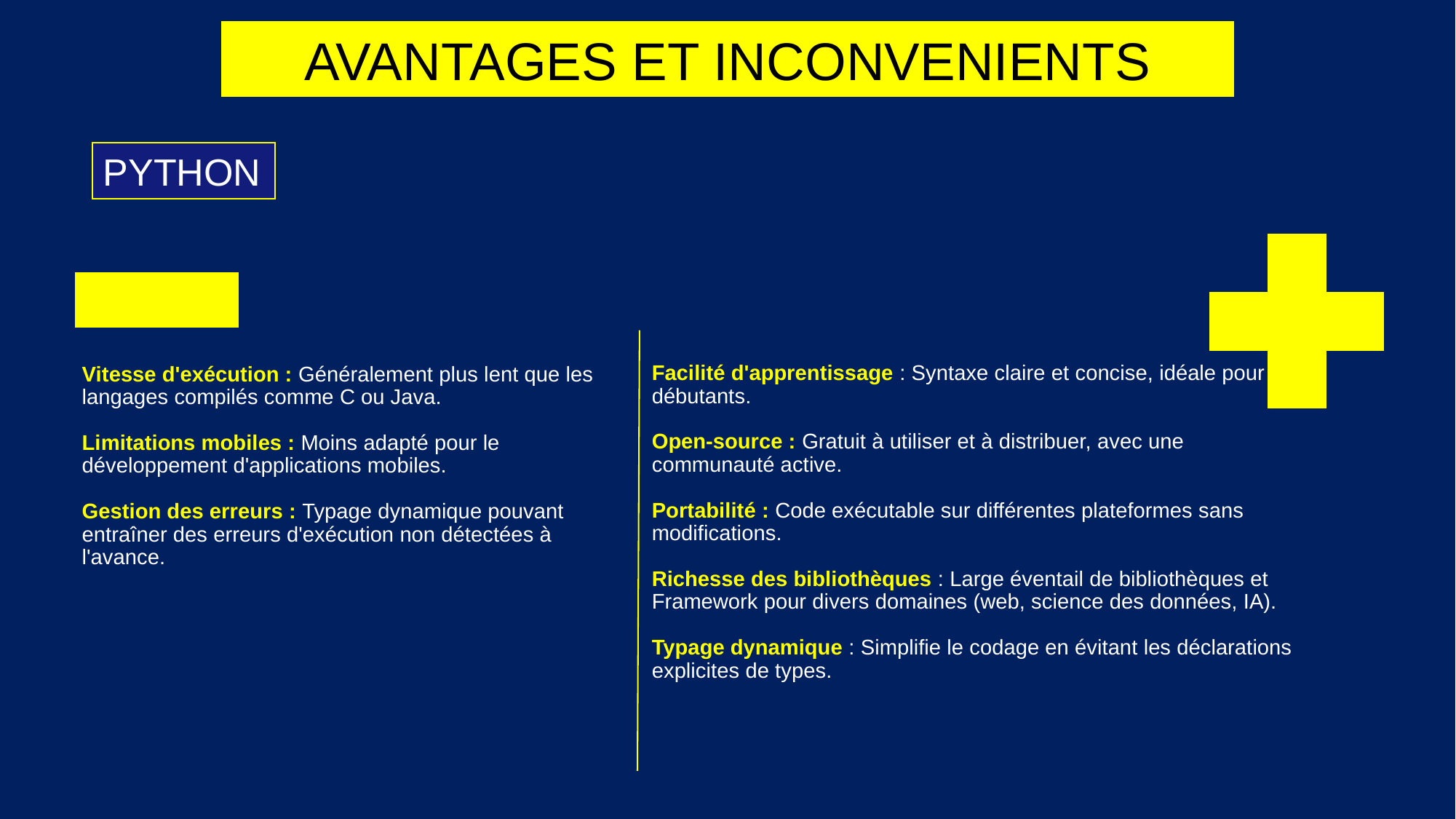

AVANTAGES ET INCONVENIENTS
PYTHON
Facilité d'apprentissage : Syntaxe claire et concise, idéale pour les débutants.
Open-source : Gratuit à utiliser et à distribuer, avec une communauté active.
Portabilité : Code exécutable sur différentes plateformes sans modifications.
Richesse des bibliothèques : Large éventail de bibliothèques et Framework pour divers domaines (web, science des données, IA).
Typage dynamique : Simplifie le codage en évitant les déclarations explicites de types.
Vitesse d'exécution : Généralement plus lent que les langages compilés comme C ou Java.
Limitations mobiles : Moins adapté pour le développement d'applications mobiles.
Gestion des erreurs : Typage dynamique pouvant entraîner des erreurs d'exécution non détectées à l'avance.